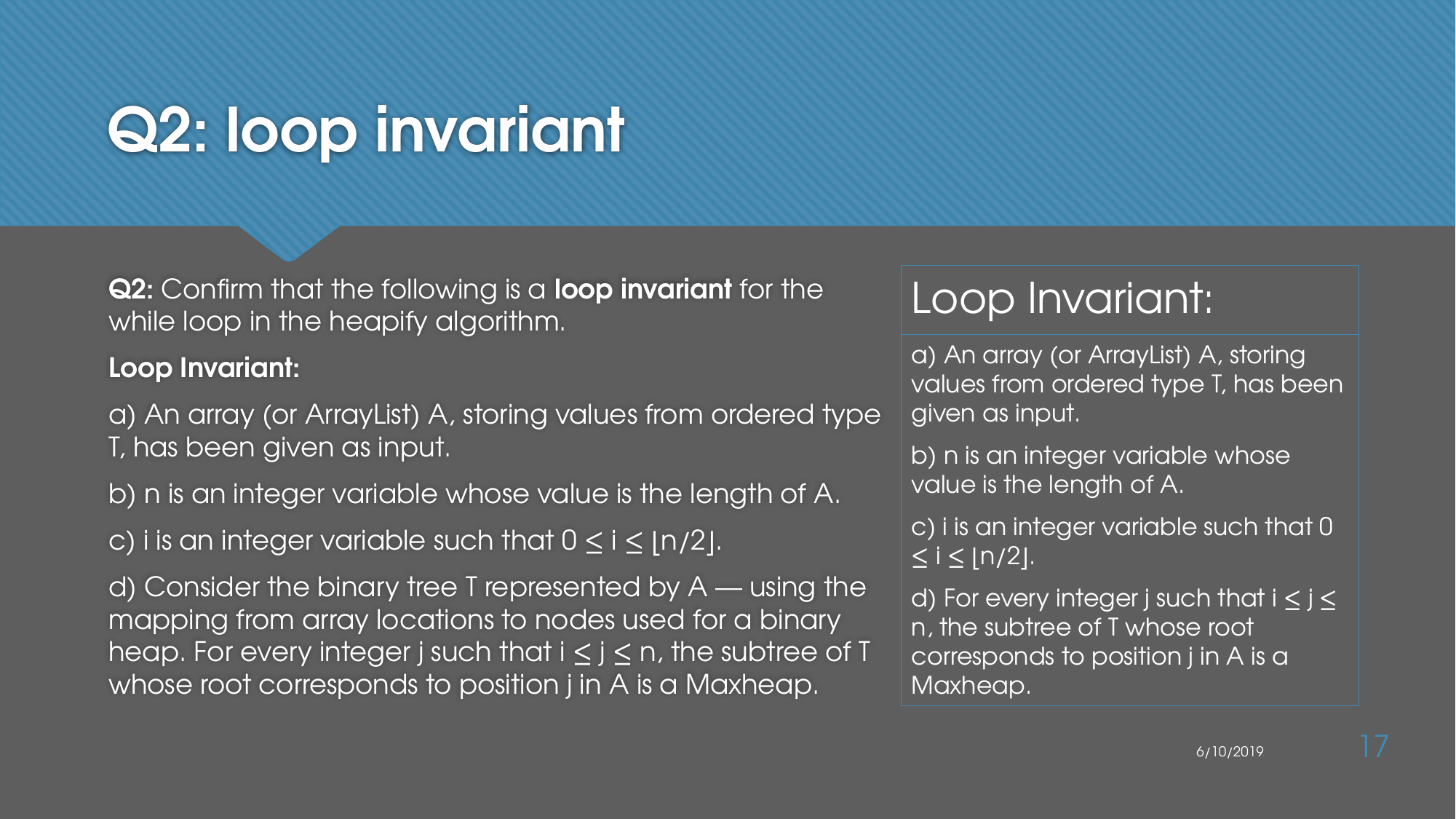

# Q2: loop invariant
Q2: Confirm that the following is a loop invariant for the while loop in the heapify algorithm.
Loop Invariant:
a) An array (or ArrayList) A, storing values from ordered type T, has been given as input.
b) n is an integer variable whose value is the length of A.
c) i is an integer variable such that 0 ≤ i ≤ ⌊n/2⌋.
d) Consider the binary tree T represented by A — using the mapping from array locations to nodes used for a binary heap. For every integer j such that i ≤ j ≤ n, the subtree of T whose root corresponds to position j in A is a Maxheap.
Loop Invariant:
a) An array (or ArrayList) A, storing values from ordered type T, has been given as input.
b) n is an integer variable whose value is the length of A.
c) i is an integer variable such that 0 ≤ i ≤ ⌊n/2⌋.
d) For every integer j such that i ≤ j ≤ n, the subtree of T whose root corresponds to position j in A is a Maxheap.
17
6/10/2019